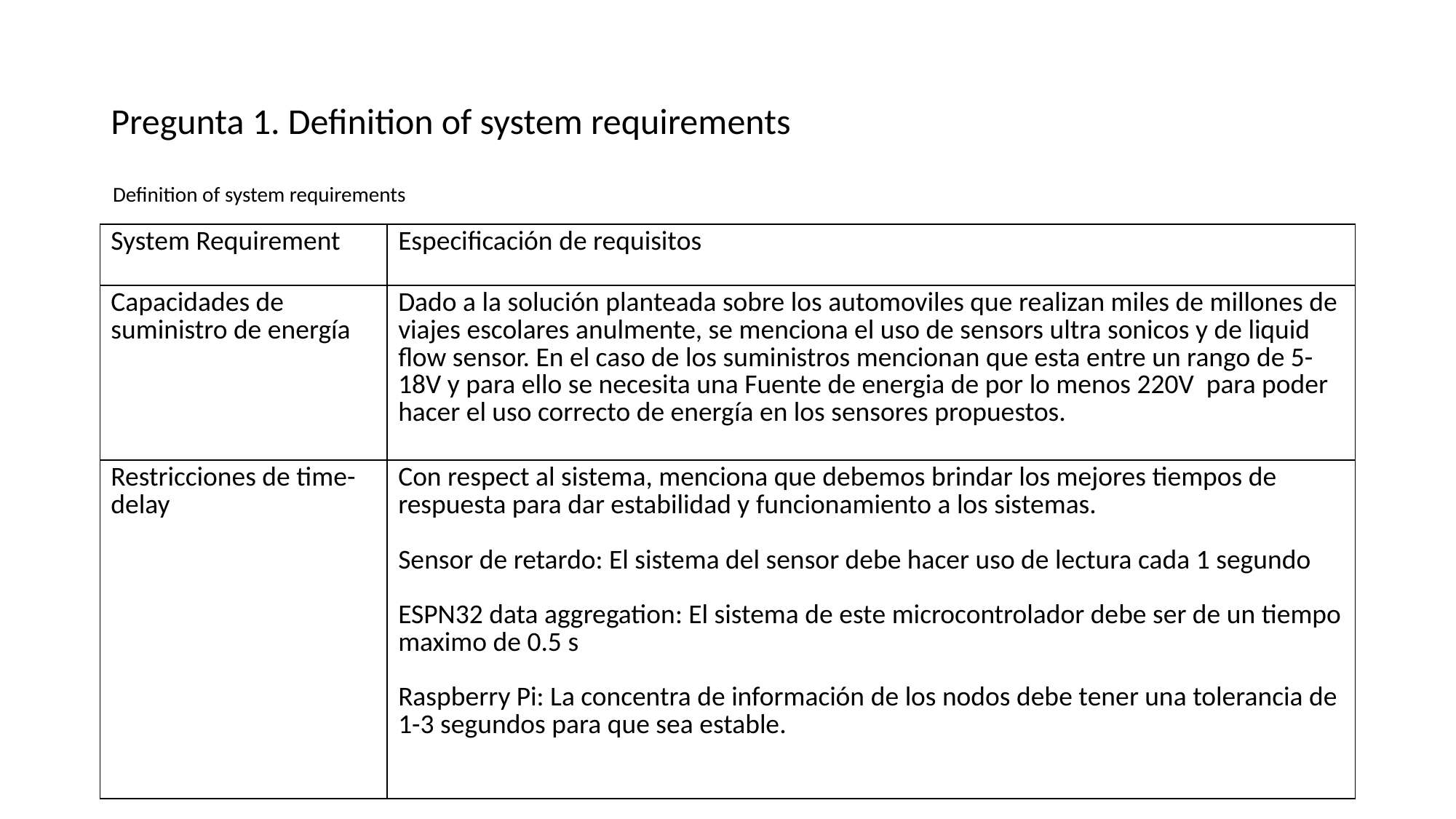

# Pregunta 1. Definition of system requirements
Definition of system requirements
| System Requirement | Especificación de requisitos |
| --- | --- |
| Capacidades de suministro de energía | Dado a la solución planteada sobre los automoviles que realizan miles de millones de viajes escolares anulmente, se menciona el uso de sensors ultra sonicos y de liquid flow sensor. En el caso de los suministros mencionan que esta entre un rango de 5-18V y para ello se necesita una Fuente de energia de por lo menos 220V para poder hacer el uso correcto de energía en los sensores propuestos. |
| Restricciones de time-delay | Con respect al sistema, menciona que debemos brindar los mejores tiempos de respuesta para dar estabilidad y funcionamiento a los sistemas. Sensor de retardo: El sistema del sensor debe hacer uso de lectura cada 1 segundo ESPN32 data aggregation: El sistema de este microcontrolador debe ser de un tiempo maximo de 0.5 s Raspberry Pi: La concentra de información de los nodos debe tener una tolerancia de 1-3 segundos para que sea estable. |